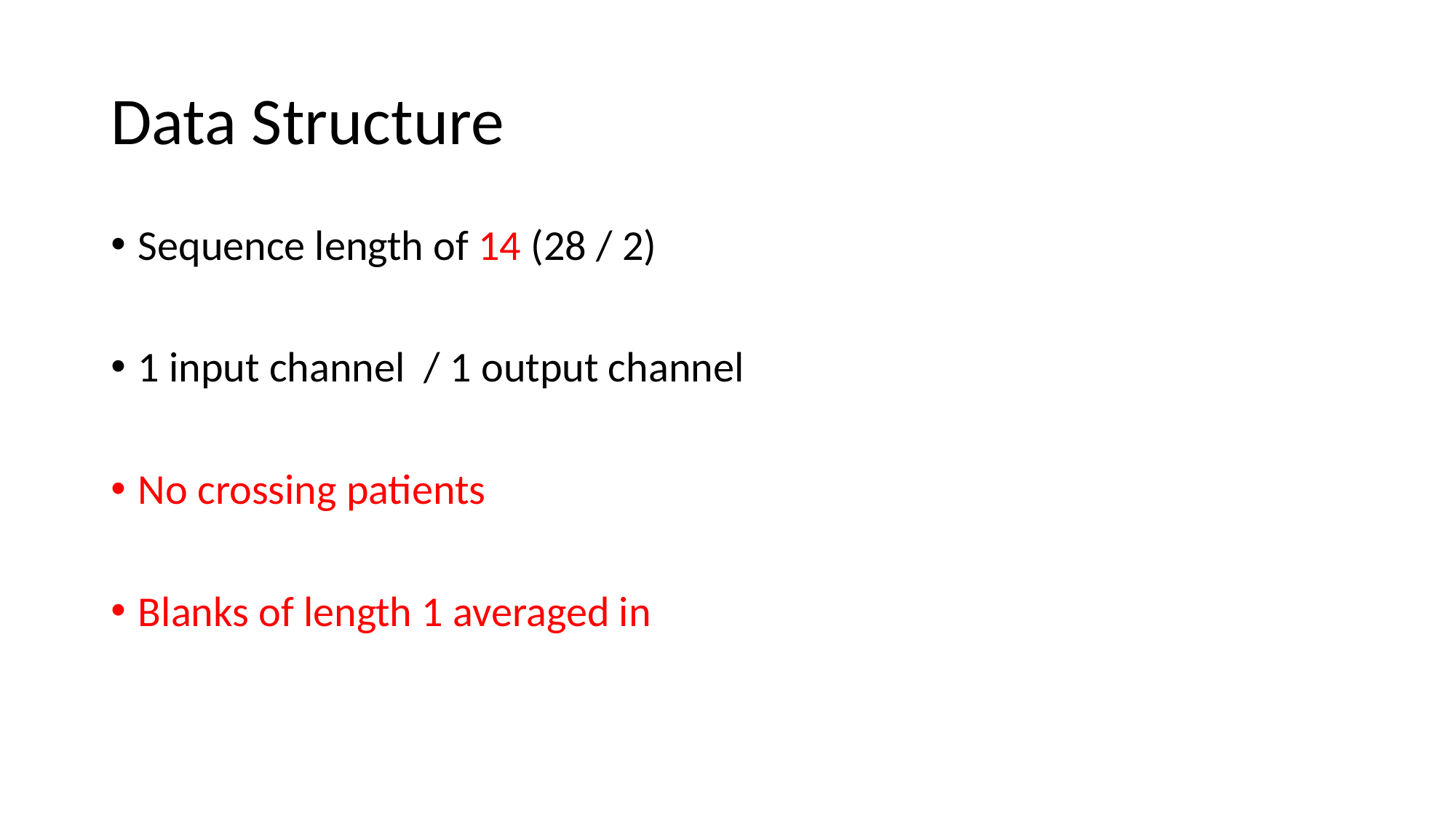

# Data Structure
Sequence length of 14 (28 / 2)

1 input channel  / 1 output channel

No crossing patients

Blanks of length 1 averaged in